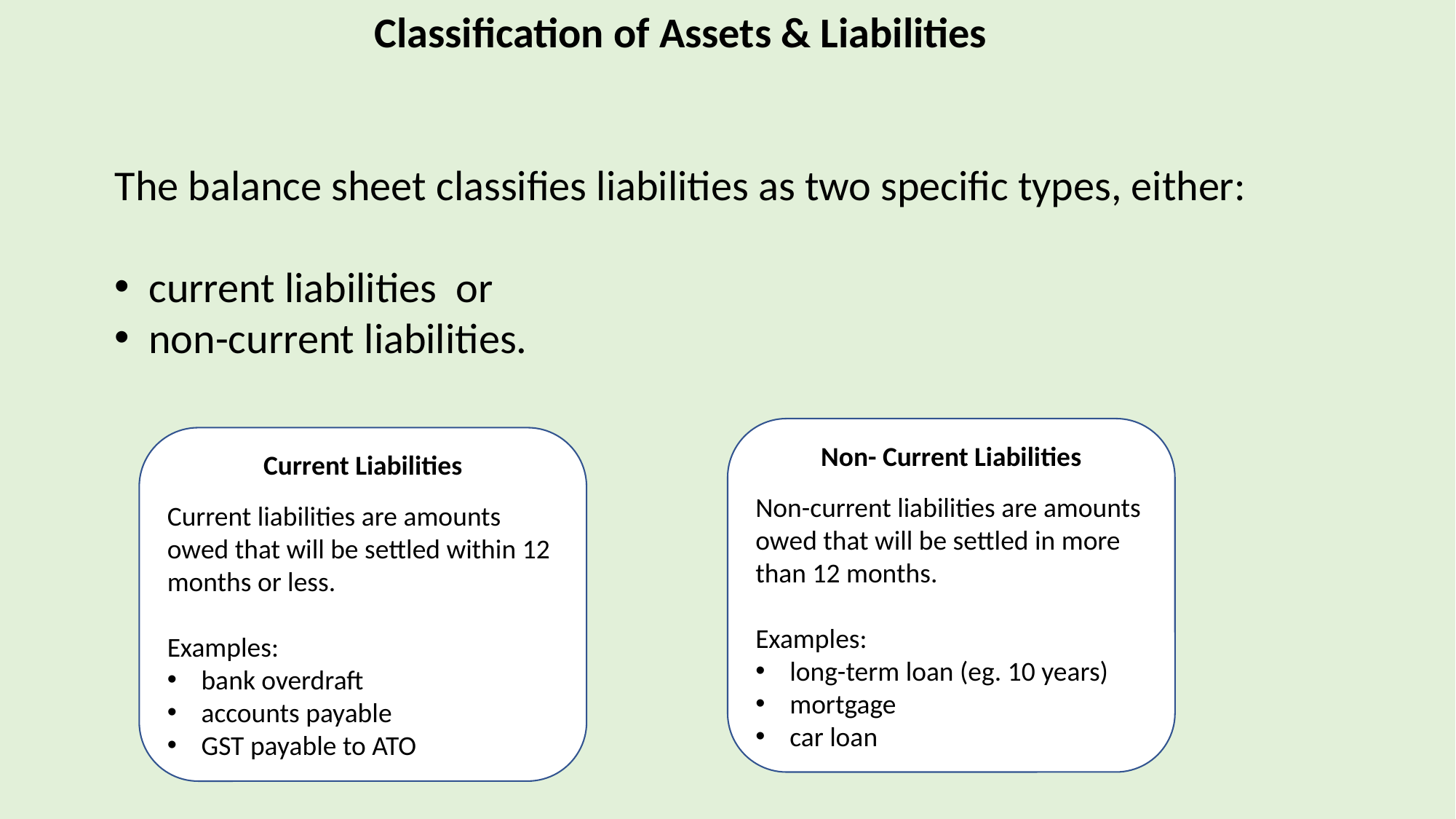

Classification of Assets & Liabilities

The balance sheet classifies liabilities as two specific types, either:

current liabilities  or
non-current liabilities.

Non- Current Liabilities

Non-current liabilities are amounts owed that will be settled in more than 12 months.

Examples:
long-term loan (eg. 10 years)
mortgage
car loan

Current Liabilities

Current liabilities are amounts owed that will be settled within 12 months or less.

Examples:
bank overdraft
accounts payable
GST payable to ATO